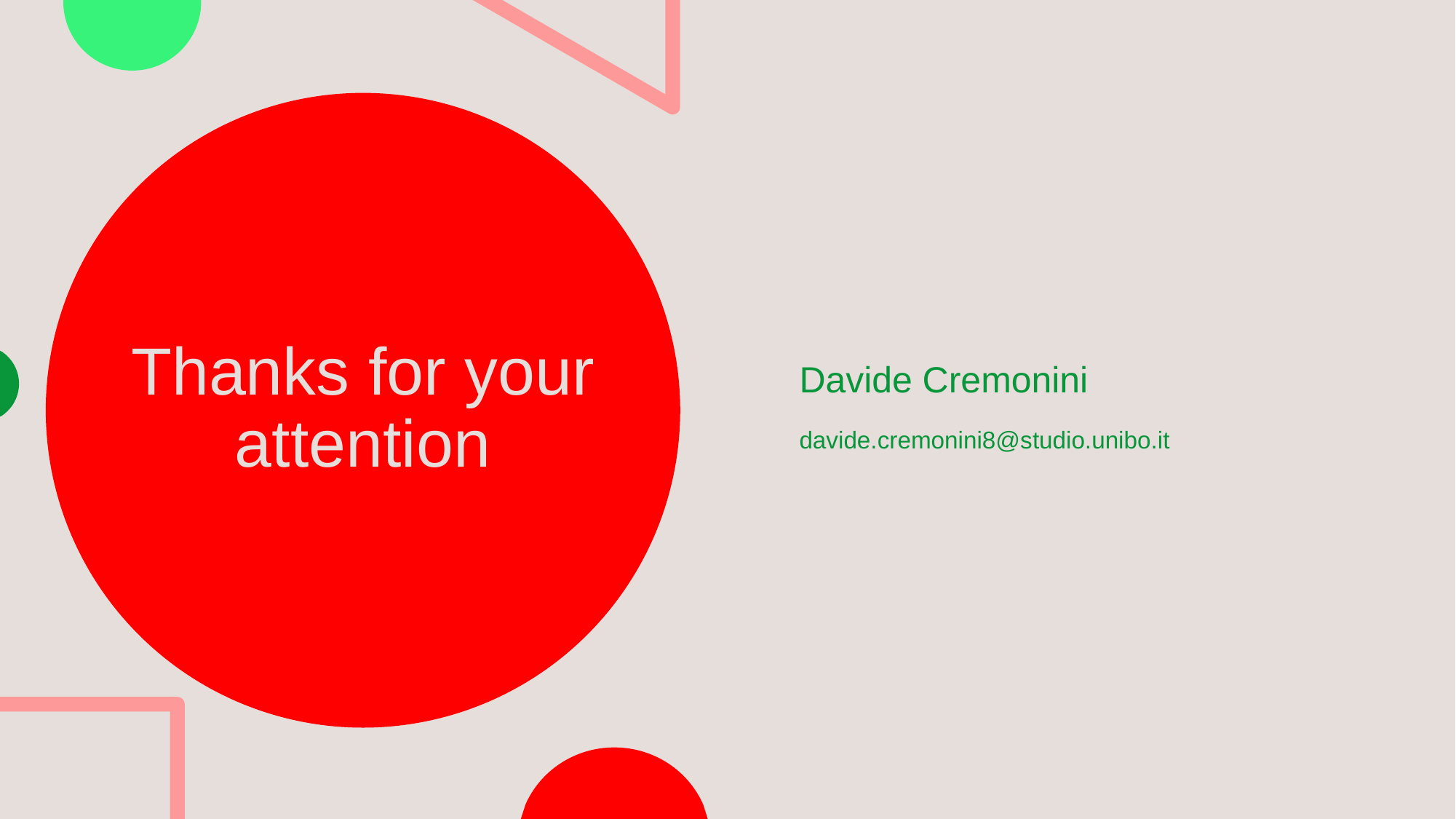

Davide Cremonini
davide.cremonini8@studio.unibo.it
# Thanks for your attention